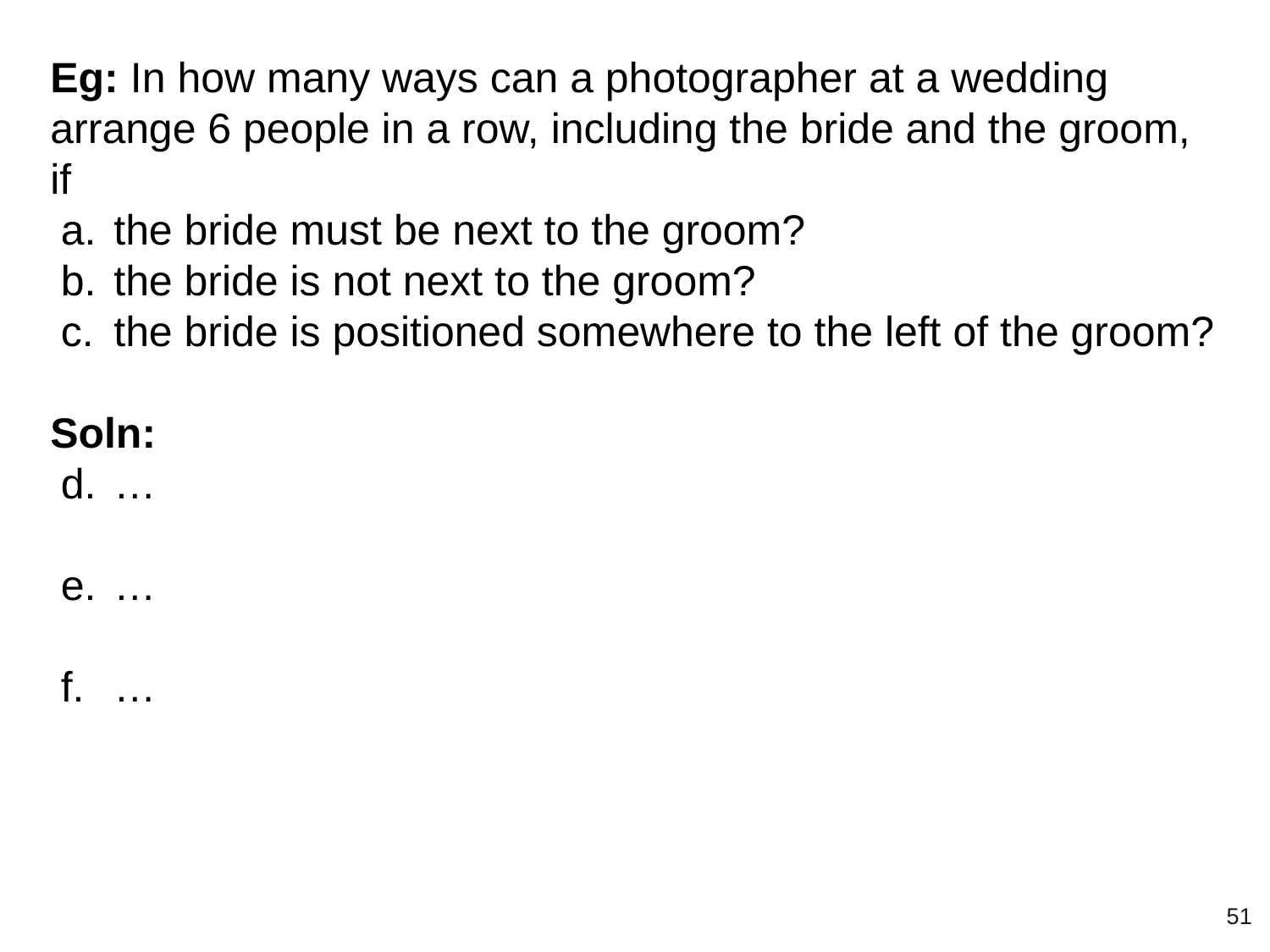

Eg: In how many ways can a photographer at a wedding arrange 6 people in a row, including the bride and the groom, if
the bride must be next to the groom?
the bride is not next to the groom?
the bride is positioned somewhere to the left of the groom?

Soln:
…

…

…
51